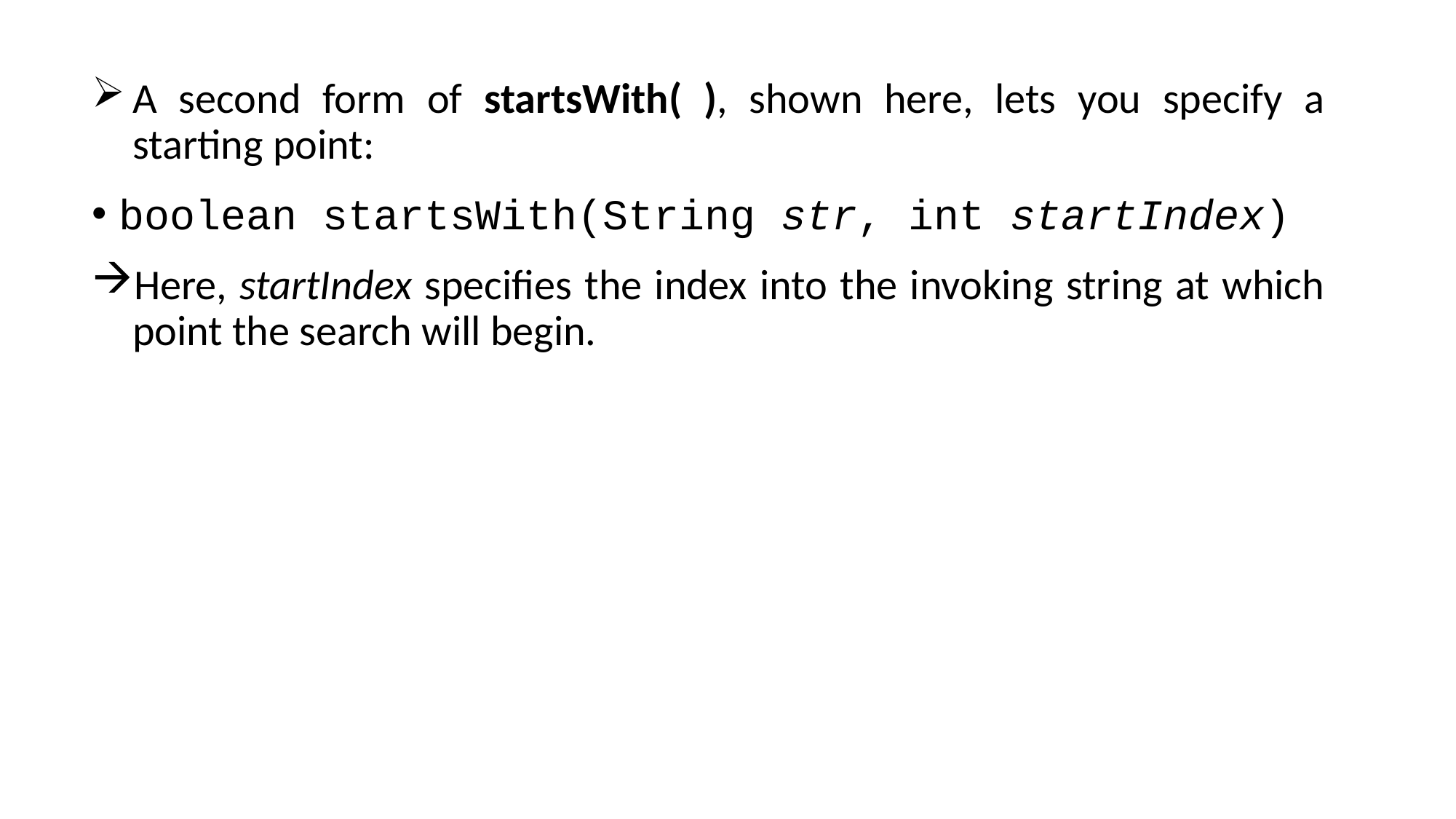

A second form of startsWith( ), shown here, lets you specify a starting point:
boolean startsWith(String str, int startIndex)
Here, startIndex specifies the index into the invoking string at which point the search will begin.